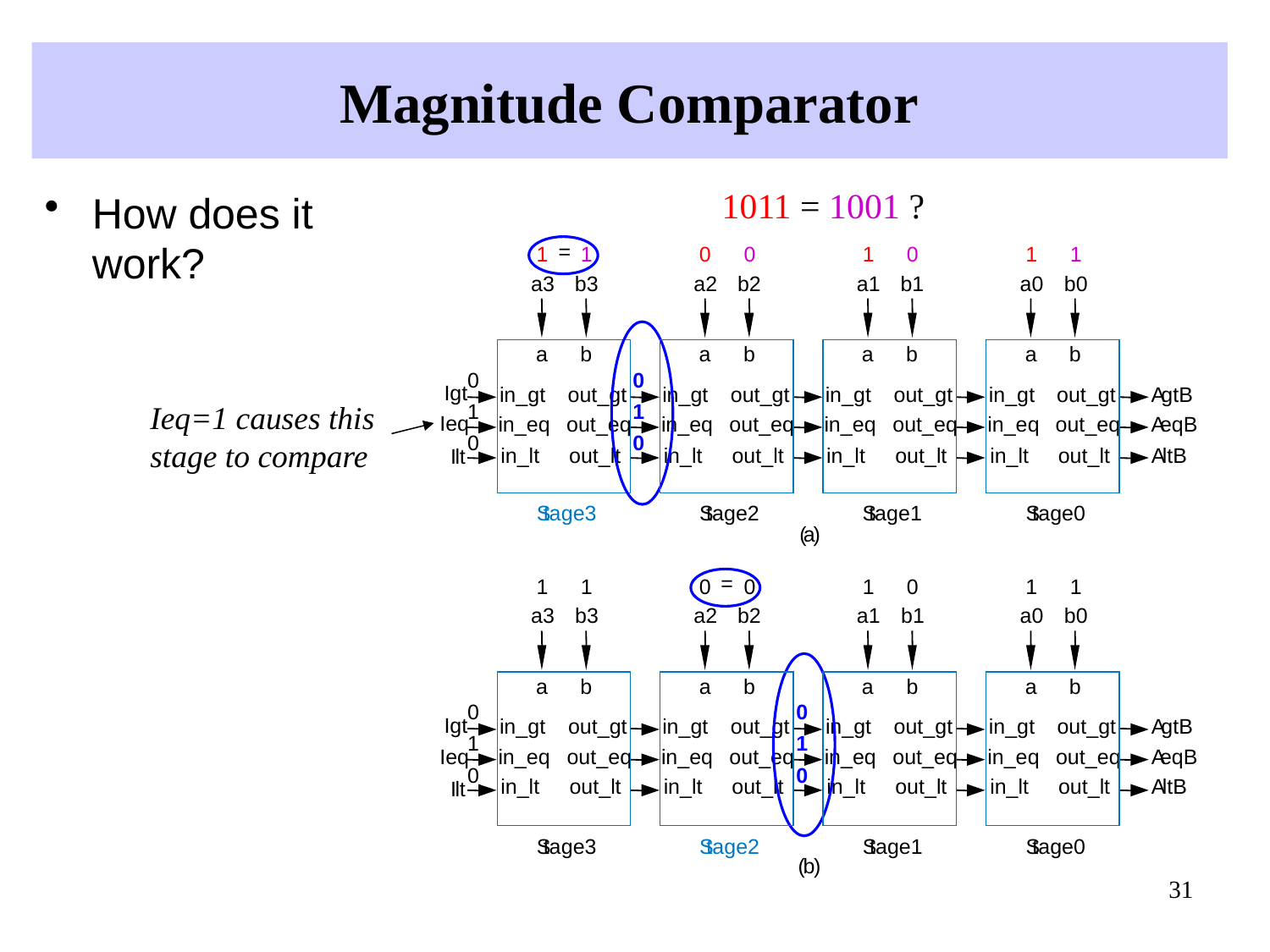

# Magnitude Comparator
1011 = 1001 ?
How does it work?

=
1
1
0
0
1
0
1
1
a3
b3
a2
b2
a1
b1
a0
b0

0
1
0

a
b
a
b
a
b
a
b
0
Ieq=1 causes this stage to compare
1

0
Igt
in_gt
out_gt
in_gt
out_gt
in_gt
out_gt
in_gt
out_gt
A
gtB

Ieq
in_eq
out_eq
in_eq
out_eq
in_eq
out_eq
in_eq
out_eq
A
eqB

in_lt
out_lt
in_lt
out_lt
in_lt
out_lt
in_lt
out_lt
A
ltB
I
lt

S
tage3
S
tage2
S
tage1
S
tage0
(
a
)

=
1
1
0
0
1
0
1
1
a3
b3
a2
b2
a1
b1
a0
b0

0
1
0

a
b
a
b
a
b
a
b
0
Igt
in_gt
out_gt
in_gt
out_gt
in_gt
out_gt
in_gt
out_gt
A
gtB

1
Ieq
in_eq
out_eq
in_eq
out_eq
in_eq
out_eq
in_eq
out_eq
A
eqB

0
in_lt
out_lt
in_lt
out_lt
in_lt
out_lt
in_lt
out_lt
A
ltB
I
lt

S
tage3
S
tage2
S
tage1
S
tage0
(
b
)
31